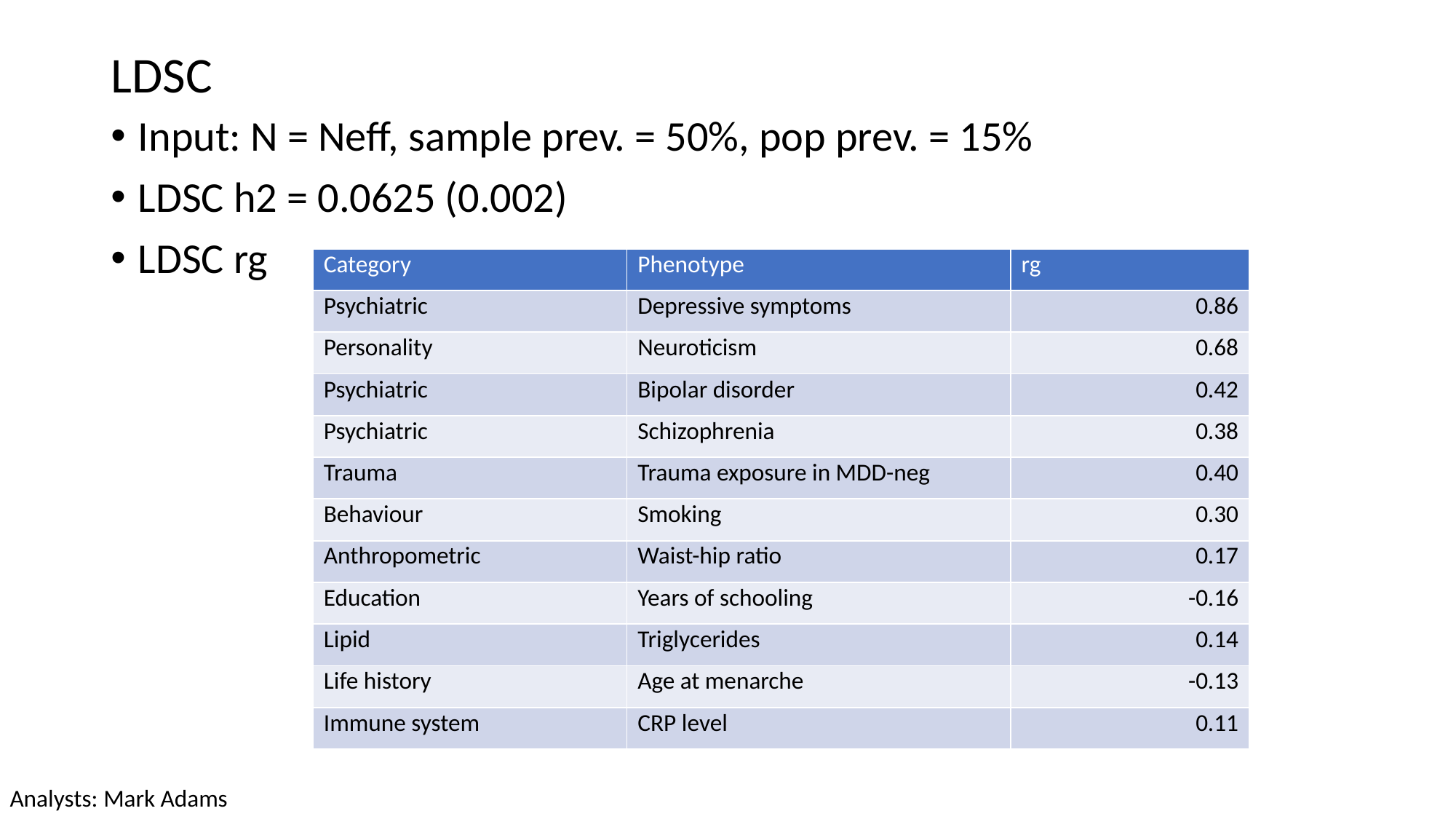

# LDSC
Input: N = Neff, sample prev. = 50%, pop prev. = 15%
LDSC h2 = 0.0625 (0.002)
LDSC rg
| Category | Phenotype | rg |
| --- | --- | --- |
| Psychiatric | Depressive symptoms | 0.86 |
| Personality | Neuroticism | 0.68 |
| Psychiatric | Bipolar disorder | 0.42 |
| Psychiatric | Schizophrenia | 0.38 |
| Trauma | Trauma exposure in MDD-neg | 0.40 |
| Behaviour | Smoking | 0.30 |
| Anthropometric | Waist-hip ratio | 0.17 |
| Education | Years of schooling | -0.16 |
| Lipid | Triglycerides | 0.14 |
| Life history | Age at menarche | -0.13 |
| Immune system | CRP level | 0.11 |
Analysts: Mark Adams